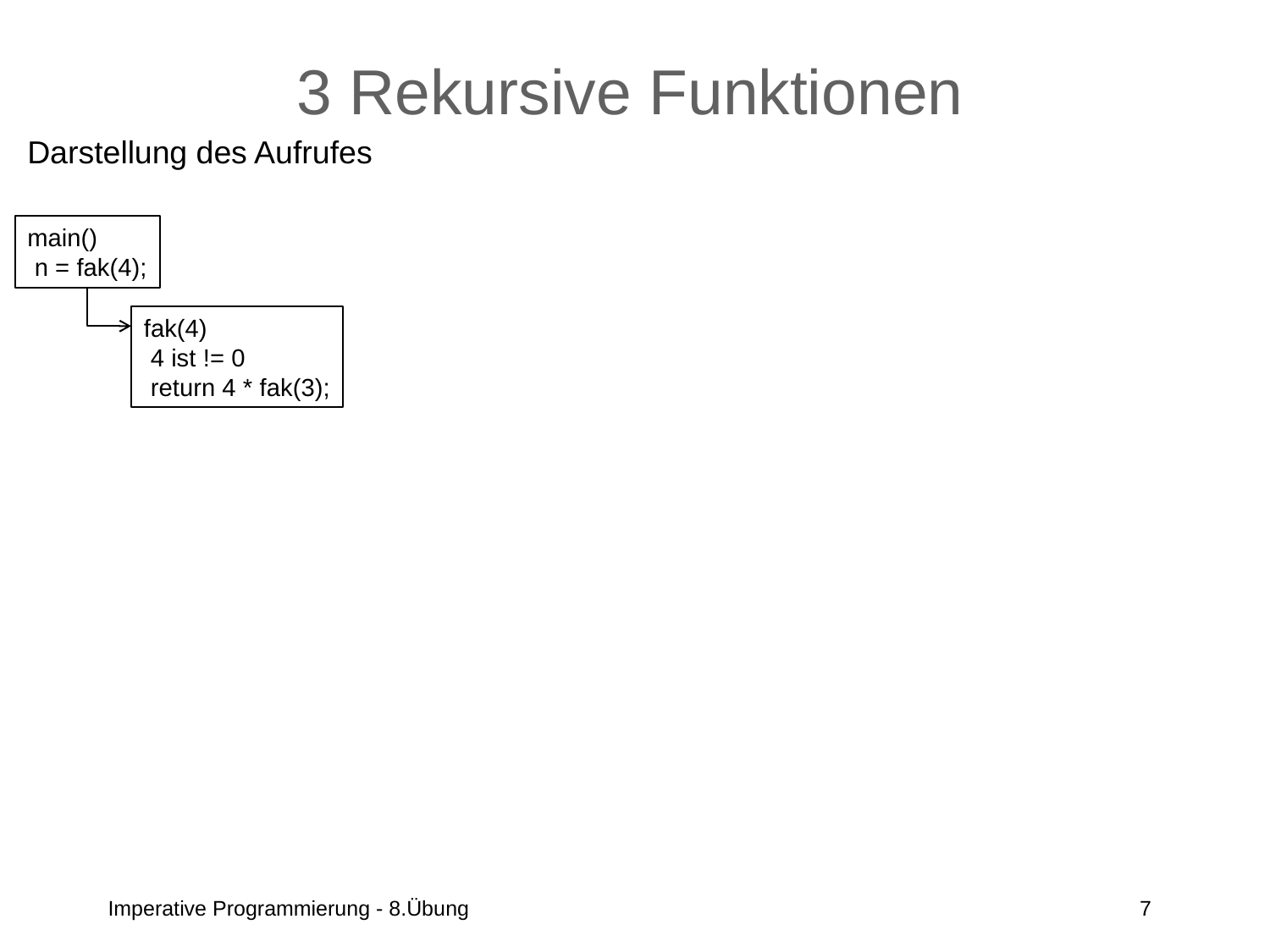

# 3 Rekursive Funktionen
Darstellung des Aufrufes

main()
 n = fak(4);
fak(4)
 4 ist != 0
 return 4 * fak(3);
Imperative Programmierung - 8.Übung
7